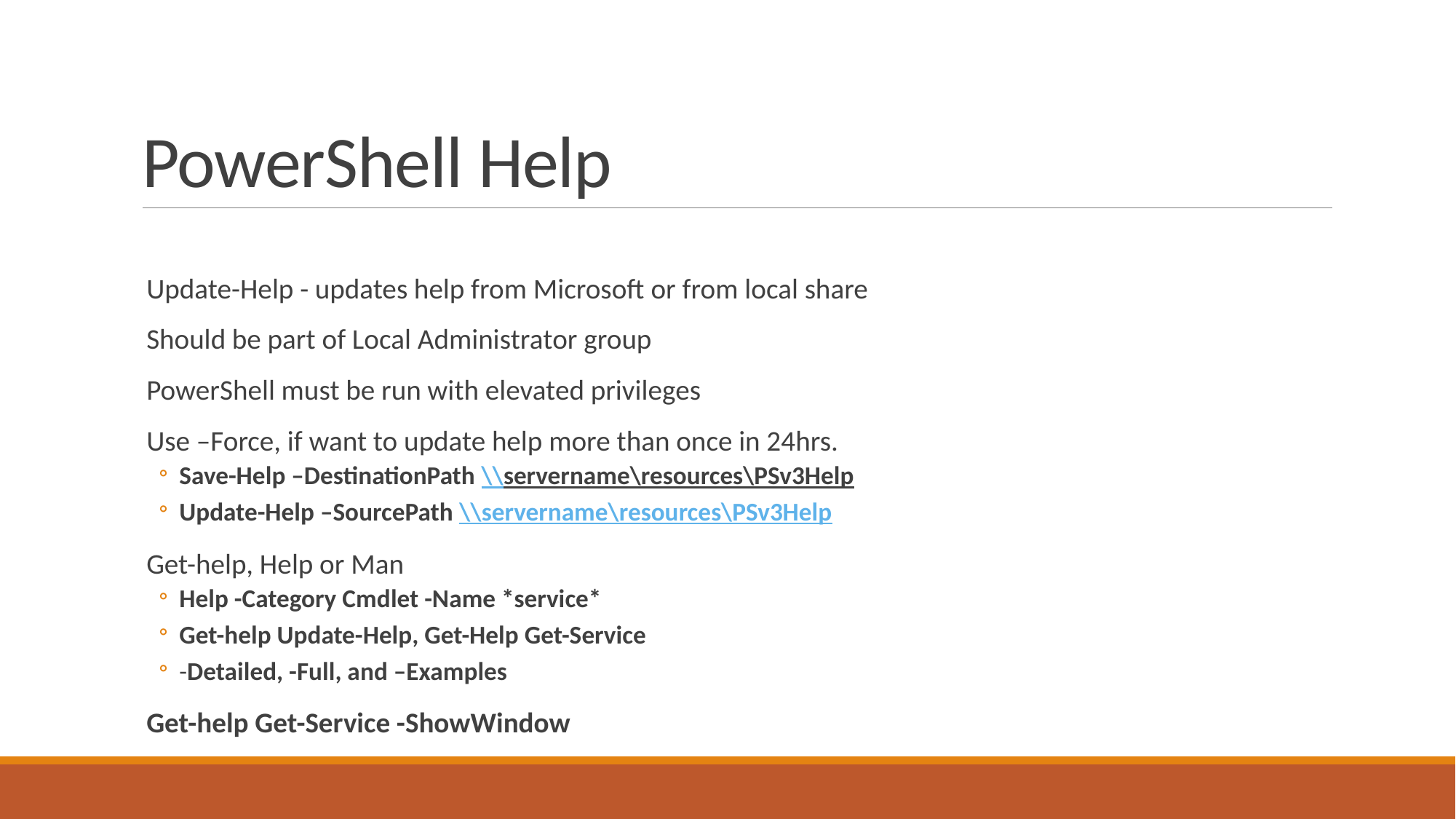

# PowerShell Help
Update-Help - updates help from Microsoft or from local share
Should be part of Local Administrator group
PowerShell must be run with elevated privileges
Use –Force, if want to update help more than once in 24hrs.
Save-Help –DestinationPath \\servername\resources\PSv3Help
Update-Help –SourcePath \\servername\resources\PSv3Help
Get-help, Help or Man
Help -Category Cmdlet -Name *service*
Get-help Update-Help, Get-Help Get-Service
-Detailed, -Full, and –Examples
Get-help Get-Service -ShowWindow